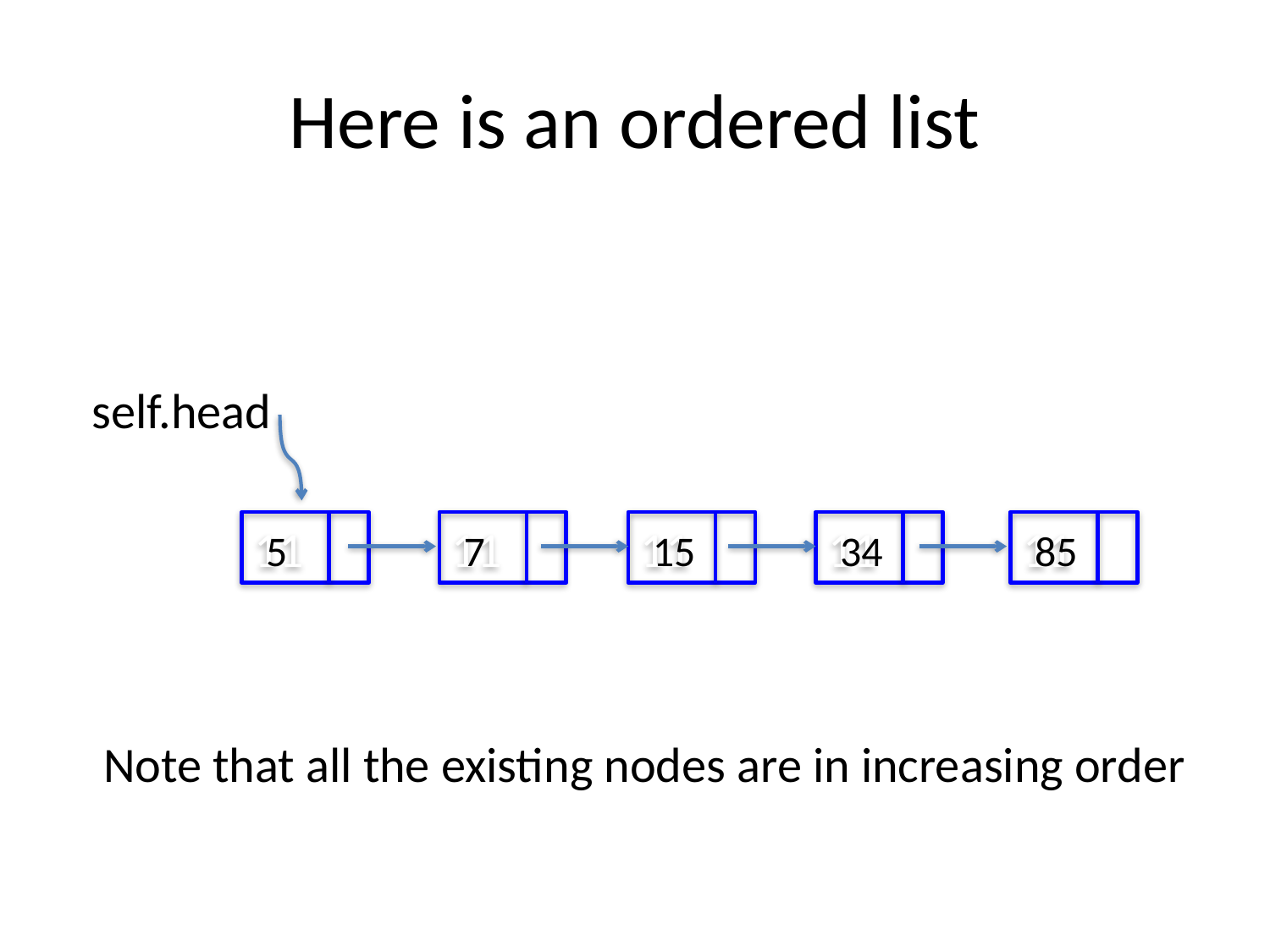

# Here is an ordered list
self.head
11
5
11
7
11
15
11
34
11
85
Note that all the existing nodes are in increasing order